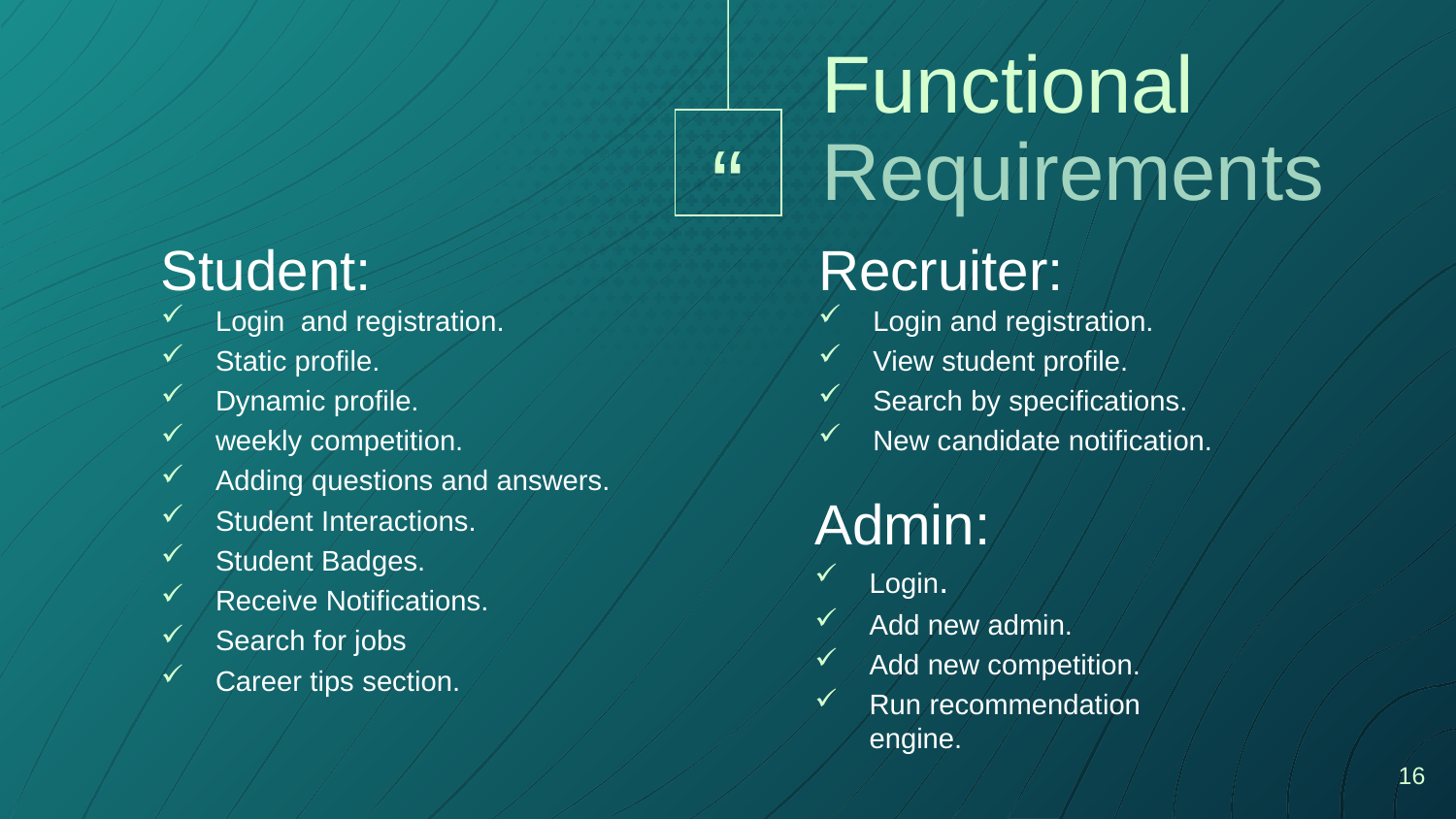

Functional Requirements
Student:
Login  and registration.
Static profile.
Dynamic profile.
weekly competition.
Adding questions and answers.
Student Interactions.
Student Badges.
Receive Notifications.
Search for jobs
Career tips section.

Recruiter:
Login and registration.
View student profile.
Search by specifications.
New candidate notification.

Admin:
Login.
Add new admin.
Add new competition.
Run recommendation engine.
16